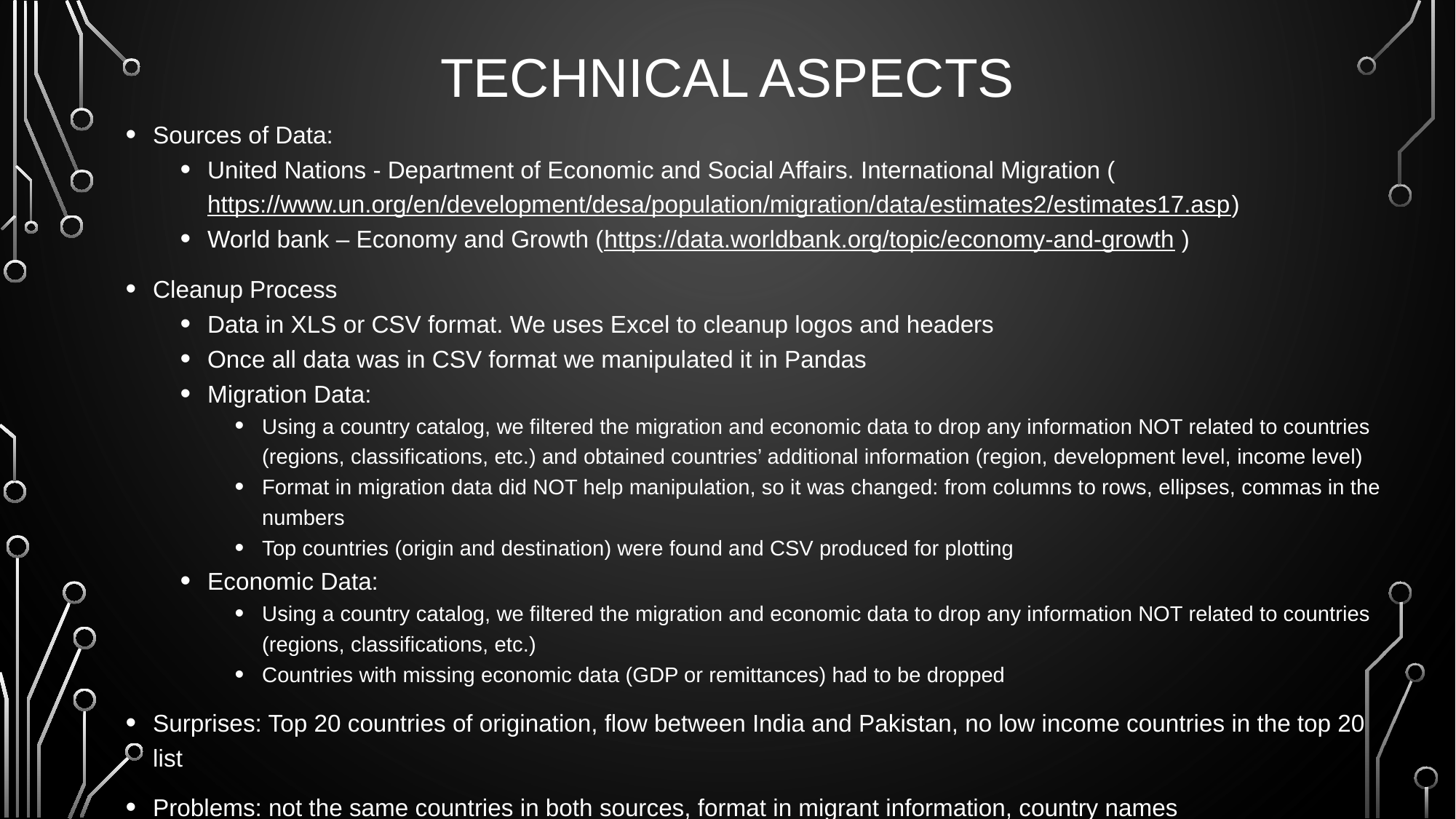

# Technical aspects
Sources of Data:
United Nations - Department of Economic and Social Affairs. International Migration (https://www.un.org/en/development/desa/population/migration/data/estimates2/estimates17.asp)
World bank – Economy and Growth (https://data.worldbank.org/topic/economy-and-growth )
Cleanup Process
Data in XLS or CSV format. We uses Excel to cleanup logos and headers
Once all data was in CSV format we manipulated it in Pandas
Migration Data:
Using a country catalog, we filtered the migration and economic data to drop any information NOT related to countries (regions, classifications, etc.) and obtained countries’ additional information (region, development level, income level)
Format in migration data did NOT help manipulation, so it was changed: from columns to rows, ellipses, commas in the numbers
Top countries (origin and destination) were found and CSV produced for plotting
Economic Data:
Using a country catalog, we filtered the migration and economic data to drop any information NOT related to countries (regions, classifications, etc.)
Countries with missing economic data (GDP or remittances) had to be dropped
Surprises: Top 20 countries of origination, flow between India and Pakistan, no low income countries in the top 20 list
Problems: not the same countries in both sources, format in migrant information, country names